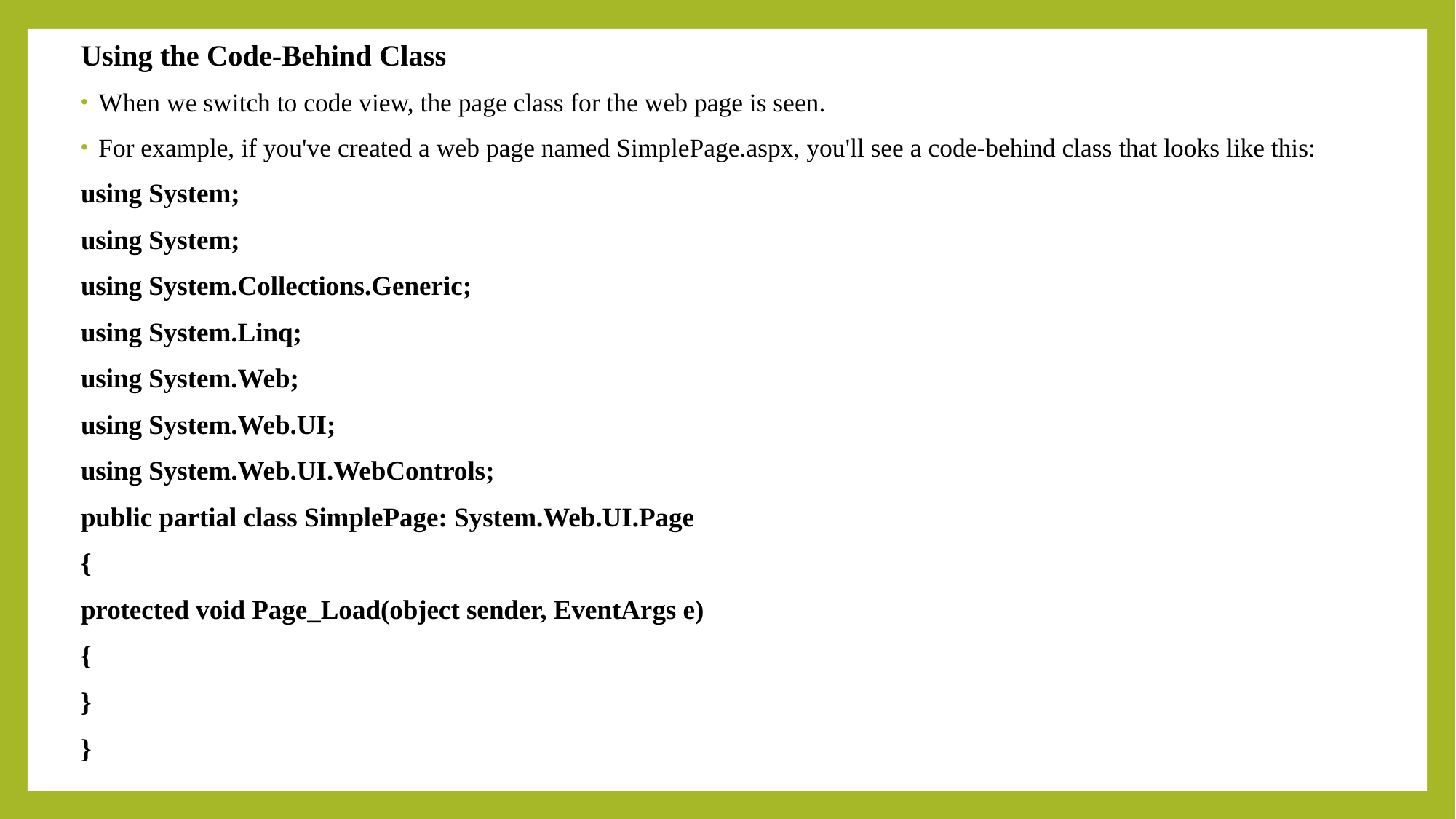

Using the Code-Behind Class
When we switch to code view, the page class for the web page is seen.
For example, if you've created a web page named SimplePage.aspx, you'll see a code-behind class that looks like this:
	using System;
	using System;
	using System.Collections.Generic;
	using System.Linq;
	using System.Web;
	using System.Web.UI;
	using System.Web.UI.WebControls;
	public partial class SimplePage: System.Web.UI.Page
	{
		protected void Page_Load(object sender, EventArgs e)
		{
		}
	}